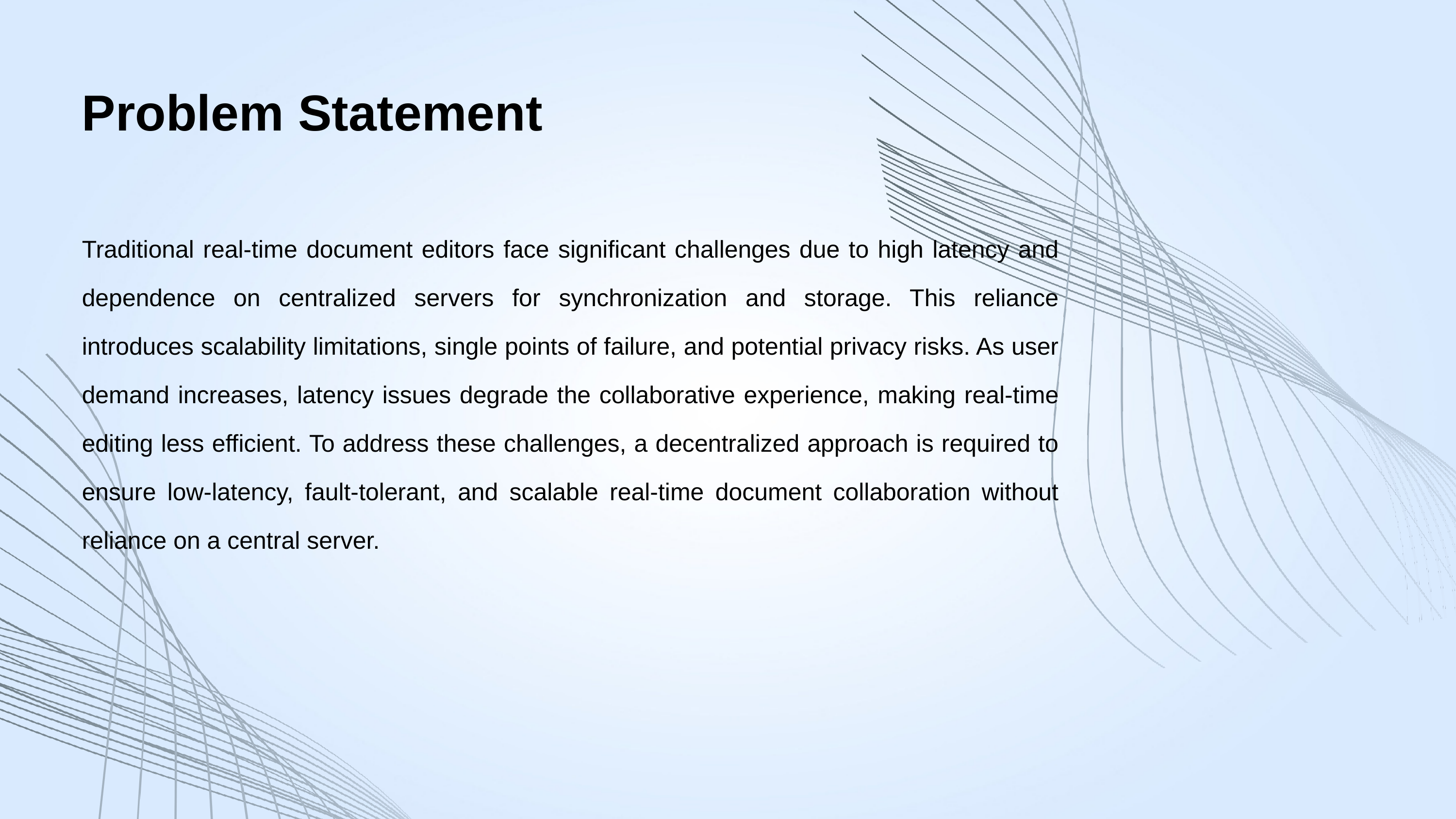

Problem Statement
Traditional real-time document editors face significant challenges due to high latency and dependence on centralized servers for synchronization and storage. This reliance introduces scalability limitations, single points of failure, and potential privacy risks. As user demand increases, latency issues degrade the collaborative experience, making real-time editing less efficient. To address these challenges, a decentralized approach is required to ensure low-latency, fault-tolerant, and scalable real-time document collaboration without reliance on a central server.